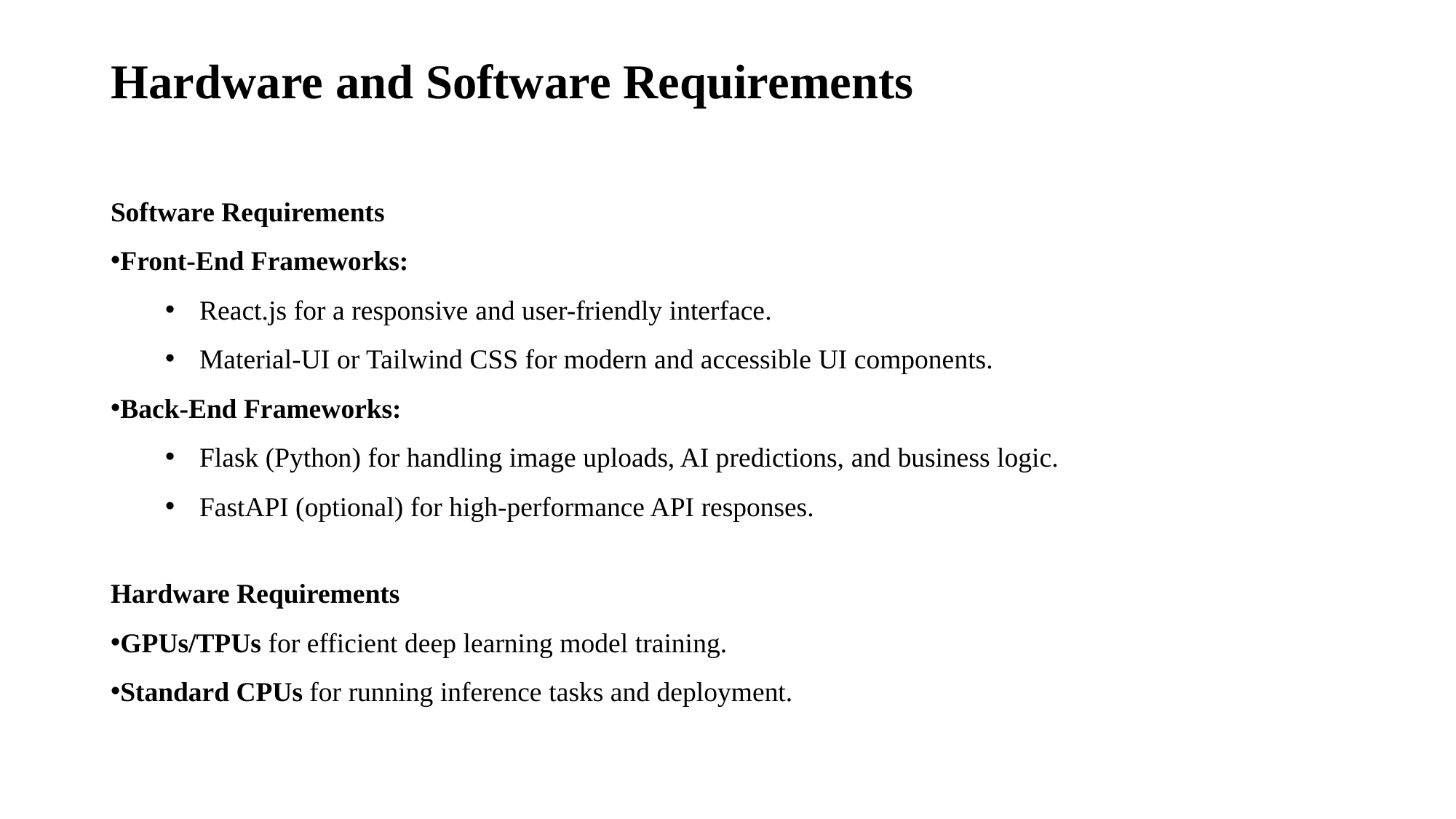

# Hardware and Software Requirements
Software Requirements
Front-End Frameworks:
React.js for a responsive and user-friendly interface.
Material-UI or Tailwind CSS for modern and accessible UI components.
Back-End Frameworks:
Flask (Python) for handling image uploads, AI predictions, and business logic.
FastAPI (optional) for high-performance API responses.
Hardware Requirements
GPUs/TPUs for efficient deep learning model training.
Standard CPUs for running inference tasks and deployment.